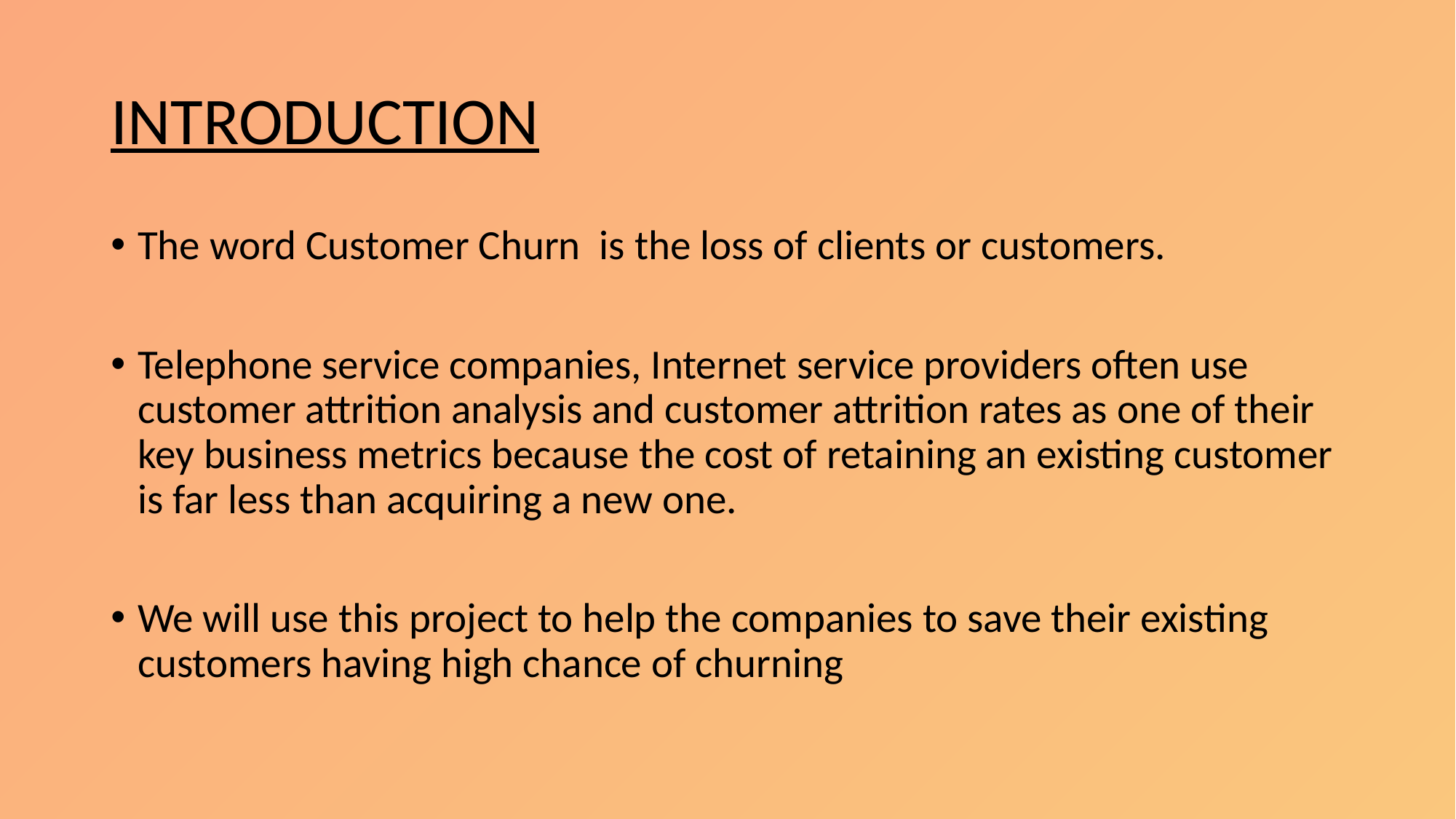

# INTRODUCTION
The word Customer Churn  is the loss of clients or customers.

Telephone service companies, Internet service providers often use customer attrition analysis and customer attrition rates as one of their key business metrics because the cost of retaining an existing customer is far less than acquiring a new one.

We will use this project to help the companies to save their existing customers having high chance of churning